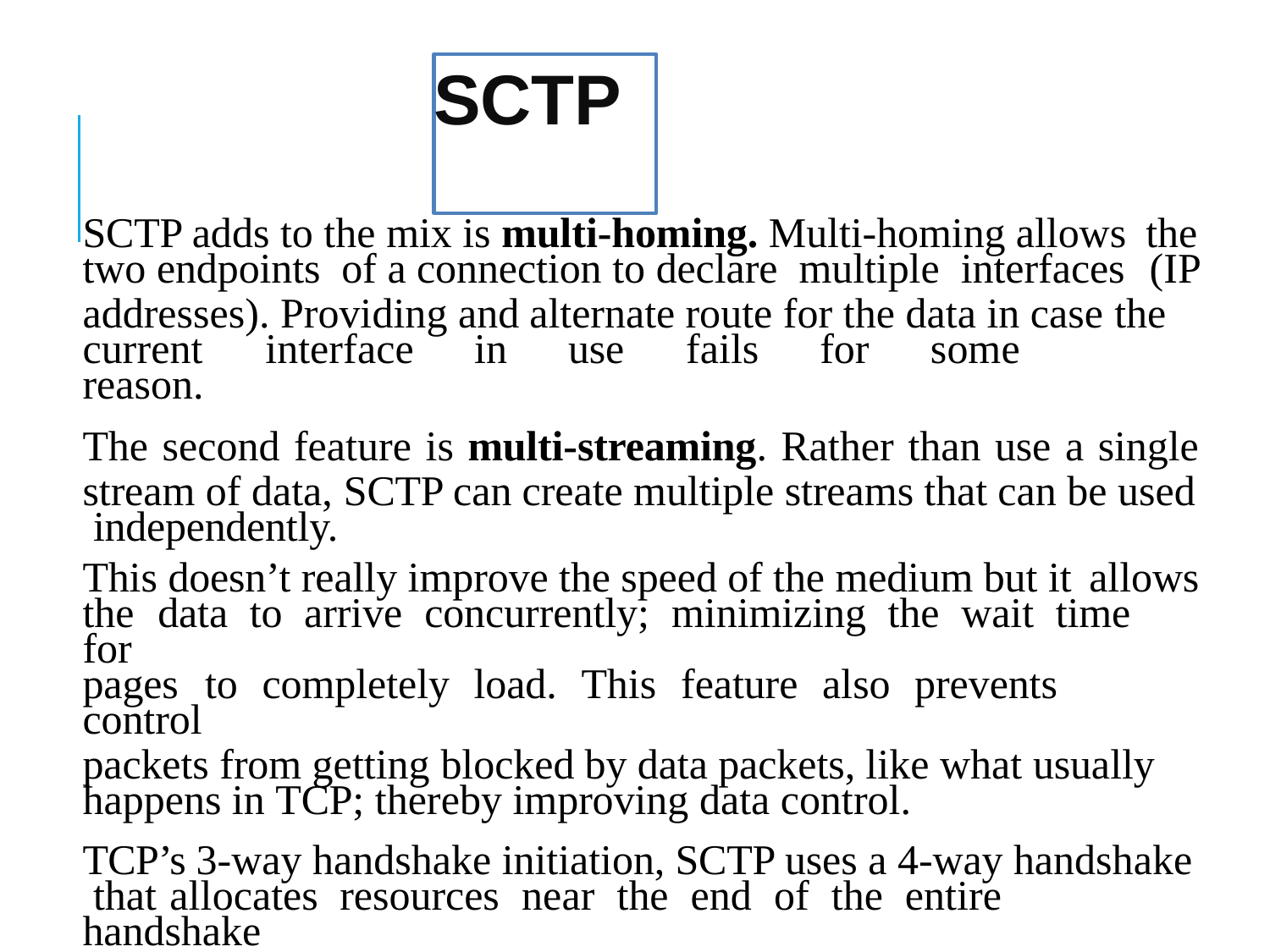

# SCTP
SCTP adds to the mix is multi-homing. Multi-homing allows the
two endpoints  of a connection to declare multiple interfaces  (IP
addresses). Providing and alternate route for the data in case the  current	interface	in	use	fails	for	some	reason.
The second feature is multi-streaming. Rather than use a single
stream of data, SCTP can create multiple streams that can be used  independently.
This doesn’t really improve the speed of the medium but it allows
the	data	to	arrive	concurrently;	minimizing	the	wait	time	for
pages	to	completely	load.	This	feature	also	prevents	control
packets from getting blocked by data packets, like what usually  happens in TCP; thereby improving data control.
TCP’s 3-way handshake initiation, SCTP uses a 4-way handshake  that	allocates	resources	near	the	end	of	the	entire	handshake